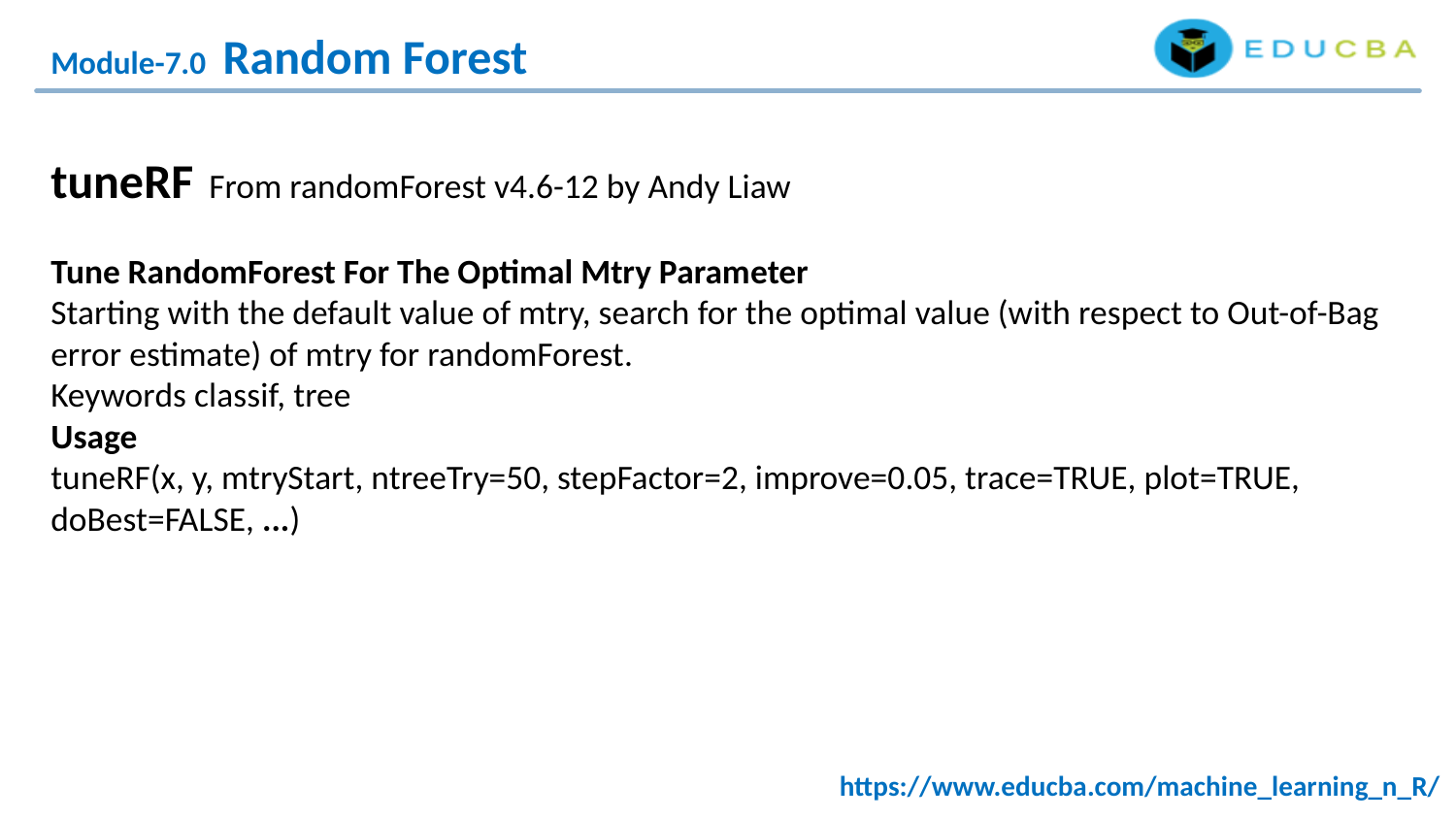

Module-7.0  Random Forest
tuneRF  From randomForest v4.6-12 by Andy Liaw

Tune RandomForest For The Optimal Mtry Parameter
Starting with the default value of mtry, search for the optimal value (with respect to Out-of-Bag error estimate) of mtry for randomForest.
Keywords classif, tree
Usage
tuneRF(x, y, mtryStart, ntreeTry=50, stepFactor=2, improve=0.05, trace=TRUE, plot=TRUE, doBest=FALSE, ...)
https://www.educba.com/machine_learning_n_R/